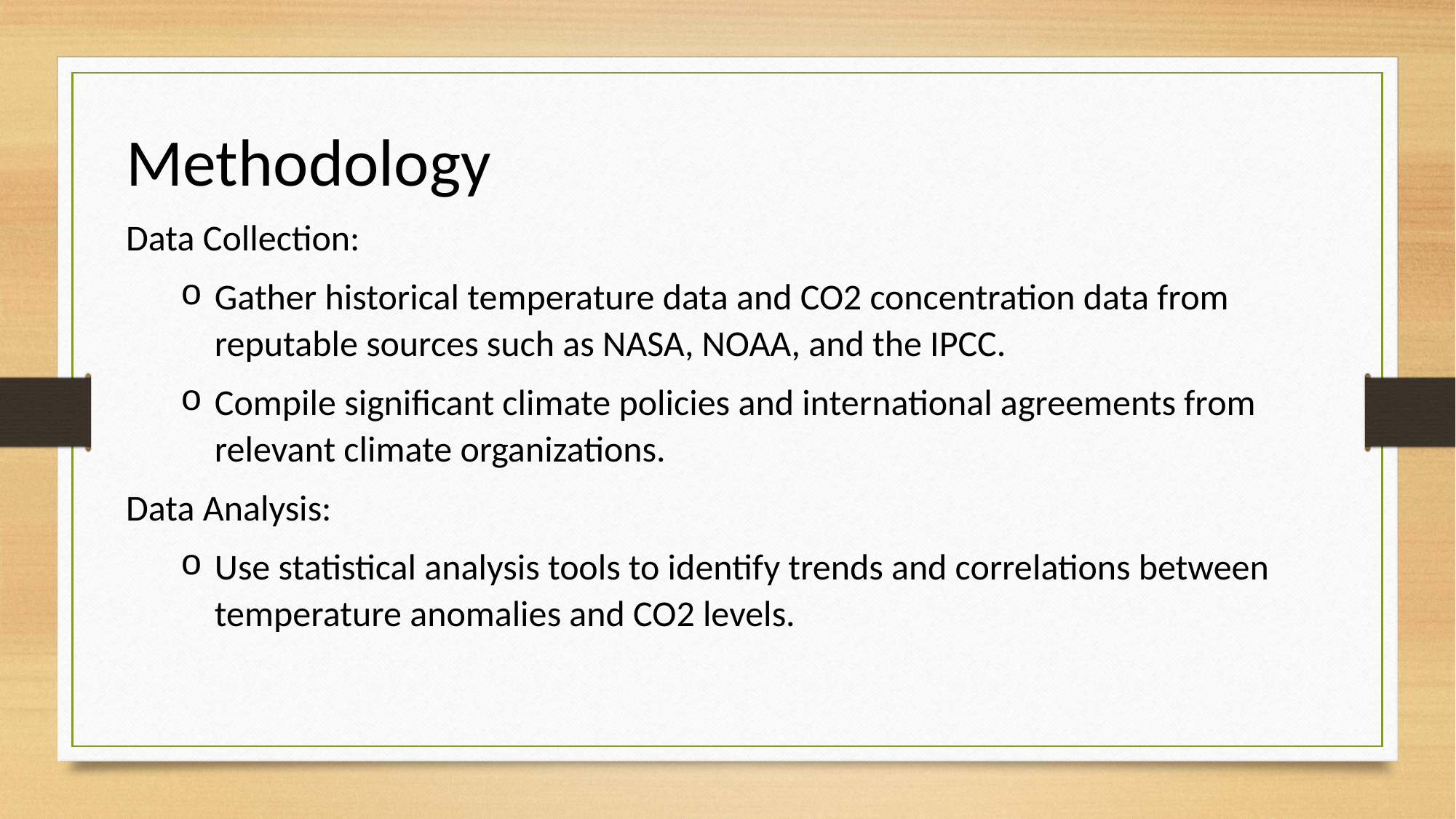

Methodology
Data Collection:
Gather historical temperature data and CO2 concentration data from reputable sources such as NASA, NOAA, and the IPCC.
Compile significant climate policies and international agreements from relevant climate organizations.
Data Analysis:
Use statistical analysis tools to identify trends and correlations between temperature anomalies and CO2 levels.